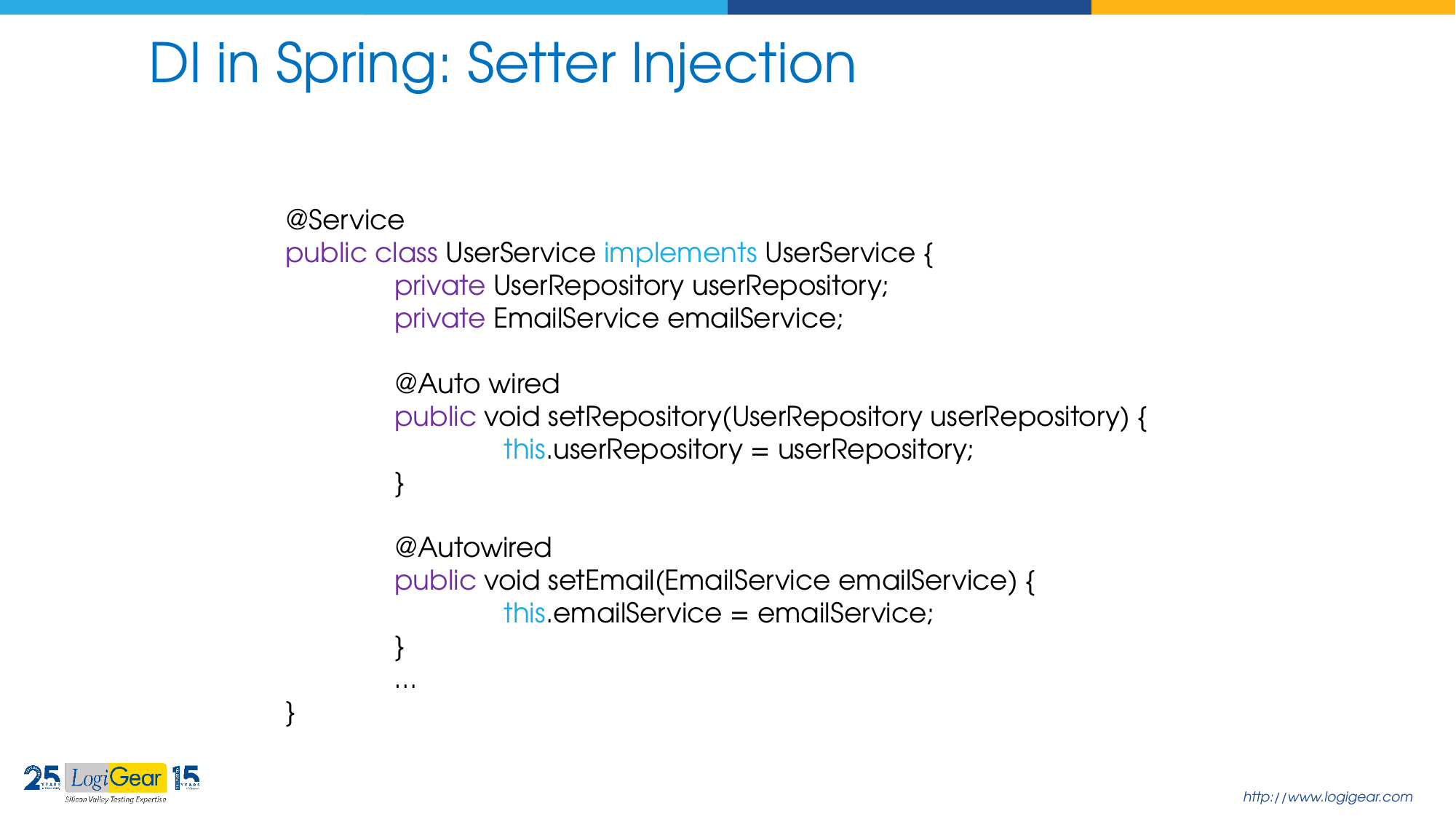

# DI in Spring: Setter Injection
@Service
public class UserService implements UserService {
	private UserRepository userRepository;
	private EmailService emailService;

	@Auto wired
	public void setRepository(UserRepository userRepository) {
		this.userRepository = userRepository;
	}

	@Autowired
	public void setEmail(EmailService emailService) {
		this.emailService = emailService;
	}
	…
}